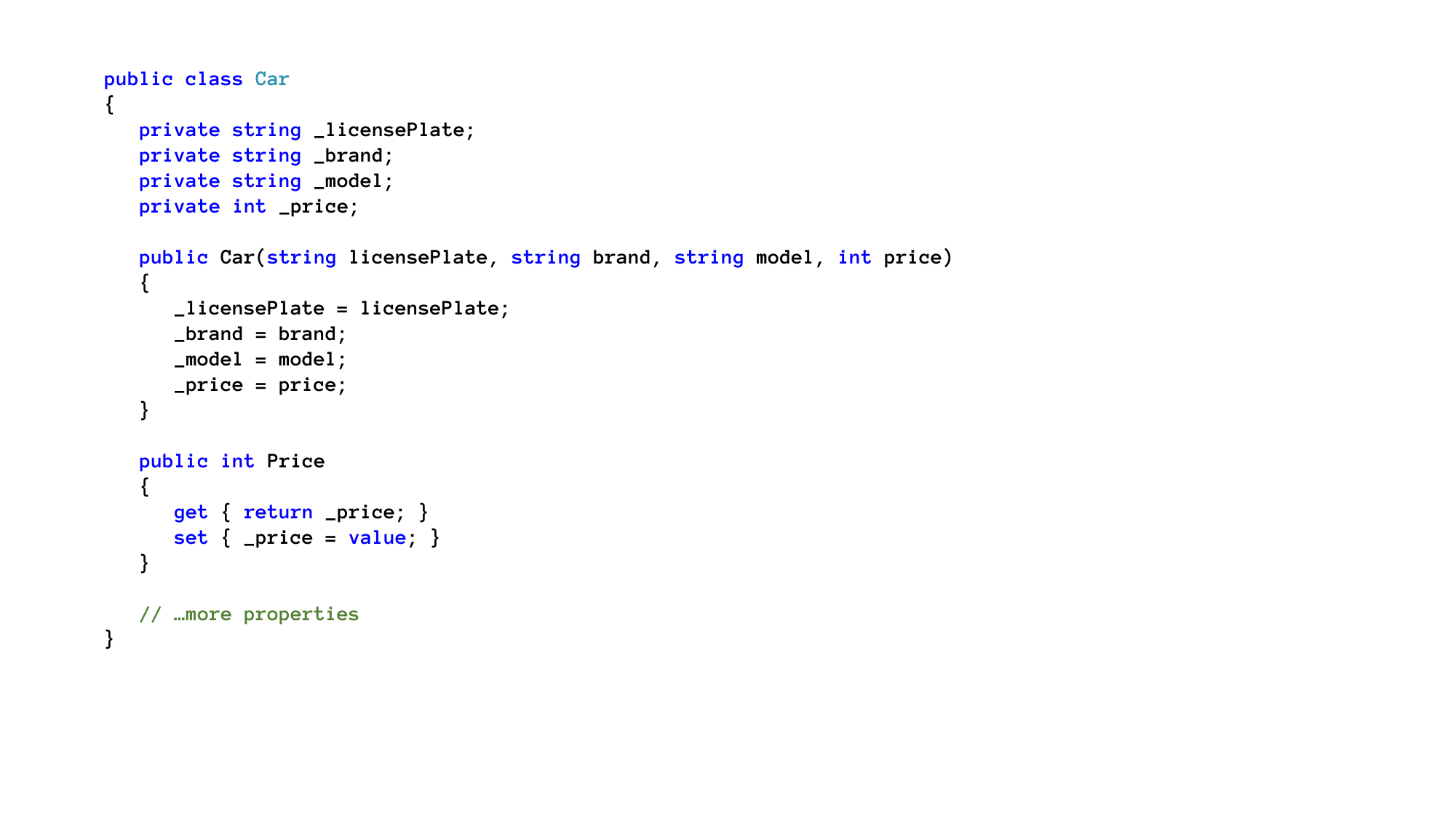

public class Car
{
   private string _licensePlate;
   private string _brand;
   private string _model;
   private int _price;

   public Car(string licensePlate, string brand, string model, int price)
   {
      _licensePlate = licensePlate;
      _brand = brand;
      _model = model;
      _price = price;
   }

   public int Price
   {
      get { return _price; }
      set { _price = value; }
   }

   // …more properties
}